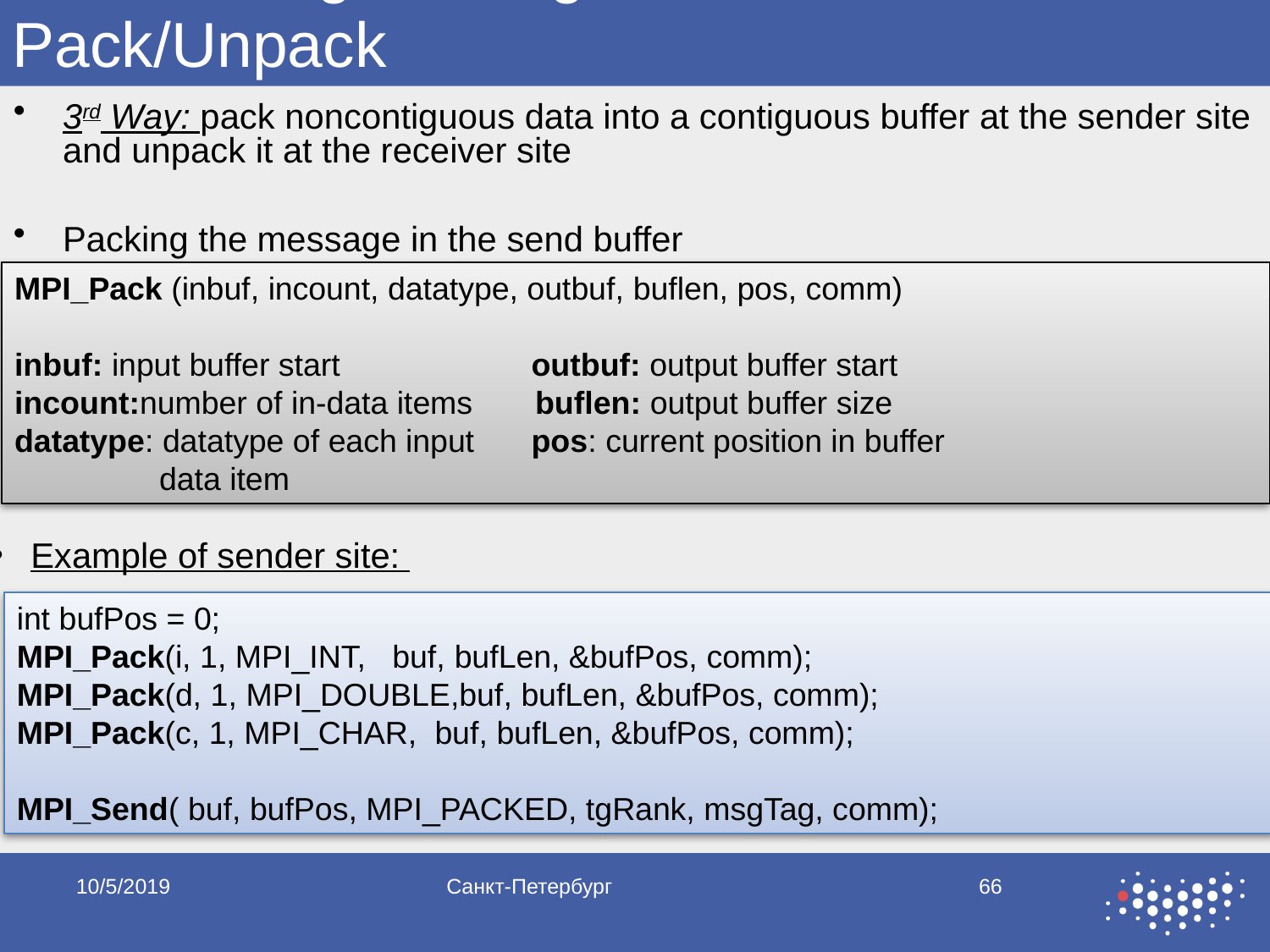

# Transferring heterogeneous data. Pack/Unpack
3rd Way: pack noncontiguous data into a contiguous buffer at the sender site and unpack it at the receiver site

Packing the message in the send buffer

.

MPI_Pack (inbuf, incount, datatype, outbuf, buflen, pos, comm)

inbuf: input buffer start		 outbuf: output buffer start
incount:number of in-data items       buflen: output buffer size
datatype: datatype of each input 	 pos: current position in buffer
	  data item
Example of sender site:
int bufPos = 0;
MPI_Pack(i, 1, MPI_INT,   buf, bufLen, &bufPos, comm);
MPI_Pack(d, 1, MPI_DOUBLE,buf, bufLen, &bufPos, comm);
MPI_Pack(c, 1, MPI_CHAR,  buf, bufLen, &bufPos, comm);

MPI_Send( buf, bufPos, MPI_PACKED, tgRank, msgTag, comm);
10/5/2019
Санкт-Петербург
66